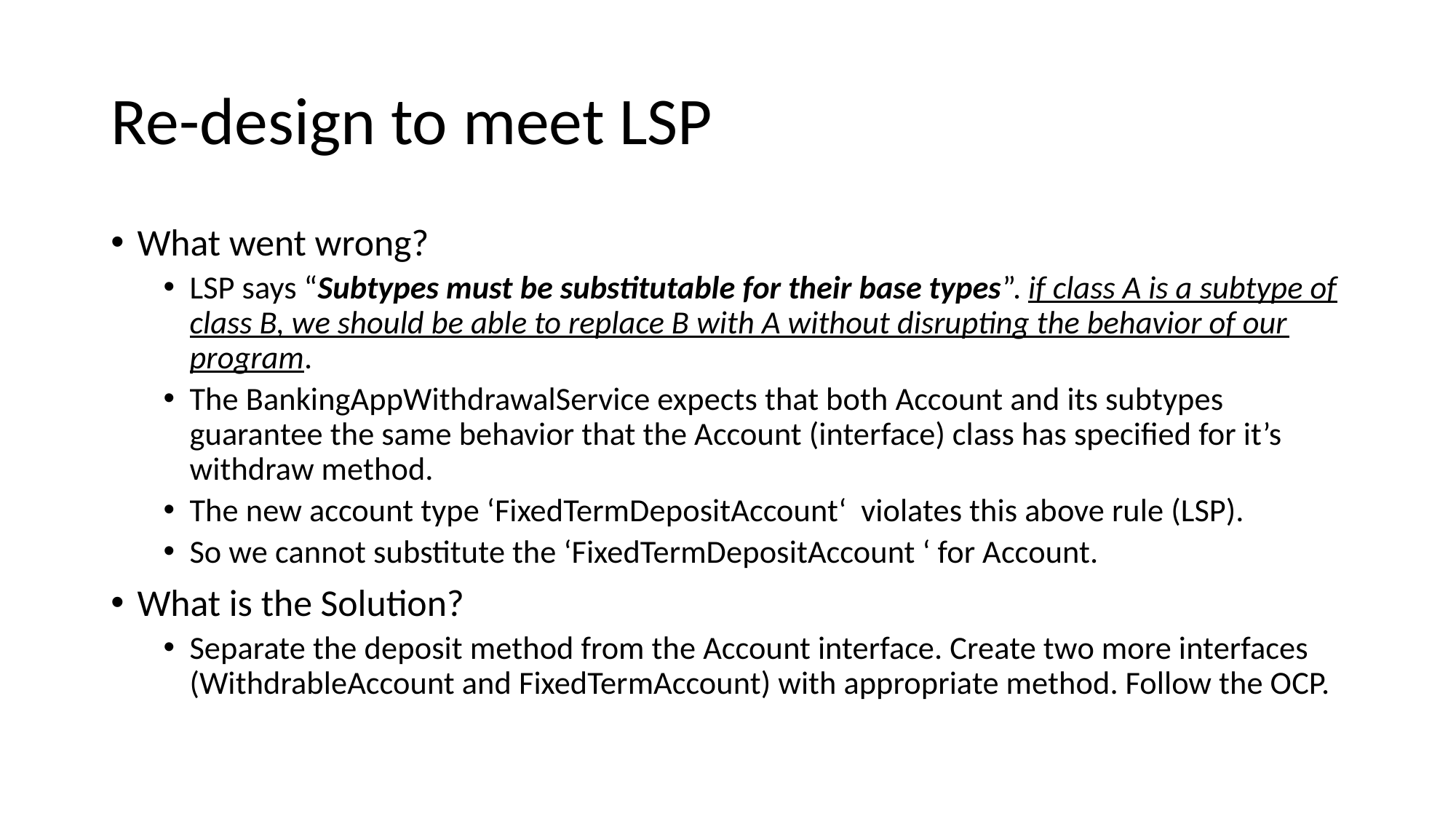

# Re-design to meet LSP
What went wrong?
LSP says “Subtypes must be substitutable for their base types”. if class A is a subtype of class B, we should be able to replace B with A without disrupting the behavior of our program.
The BankingAppWithdrawalService expects that both Account and its subtypes guarantee the same behavior that the Account (interface) class has specified for it’s withdraw method.
The new account type ‘FixedTermDepositAccount‘  violates this above rule (LSP).
So we cannot substitute the ‘FixedTermDepositAccount ‘ for Account.
What is the Solution?
Separate the deposit method from the Account interface. Create two more interfaces (WithdrableAccount and FixedTermAccount) with appropriate method. Follow the OCP.